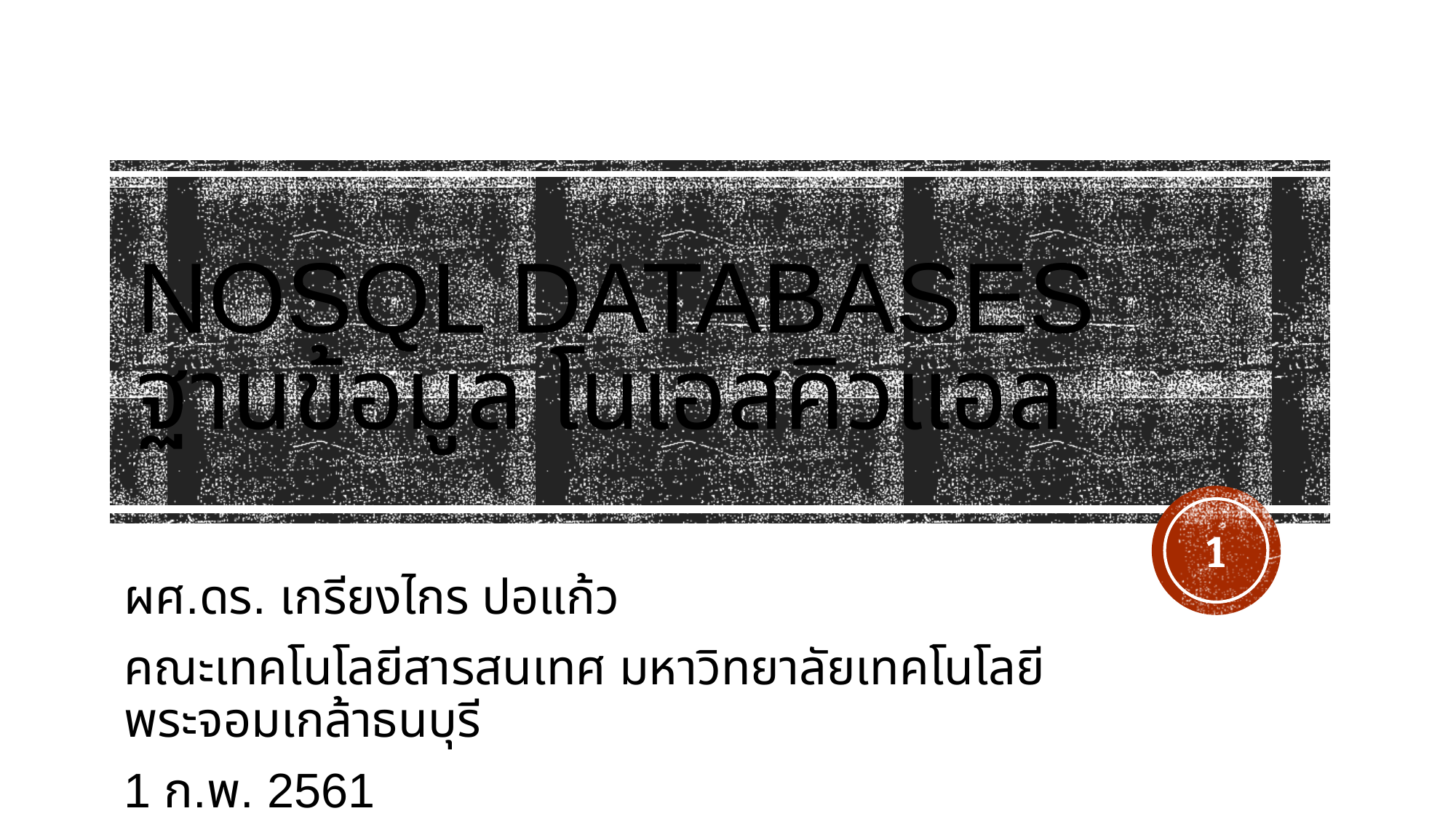

# NoSQL Databases ฐานข้อมูล โนเอสคิวแอล
1
ผศ.ดร. เกรียงไกร ปอแก้ว
คณะเทคโนโลยีสารสนเทศ มหาวิทยาลัยเทคโนโลยีพระจอมเกล้าธนบุรี
1 ก.พ. 2561